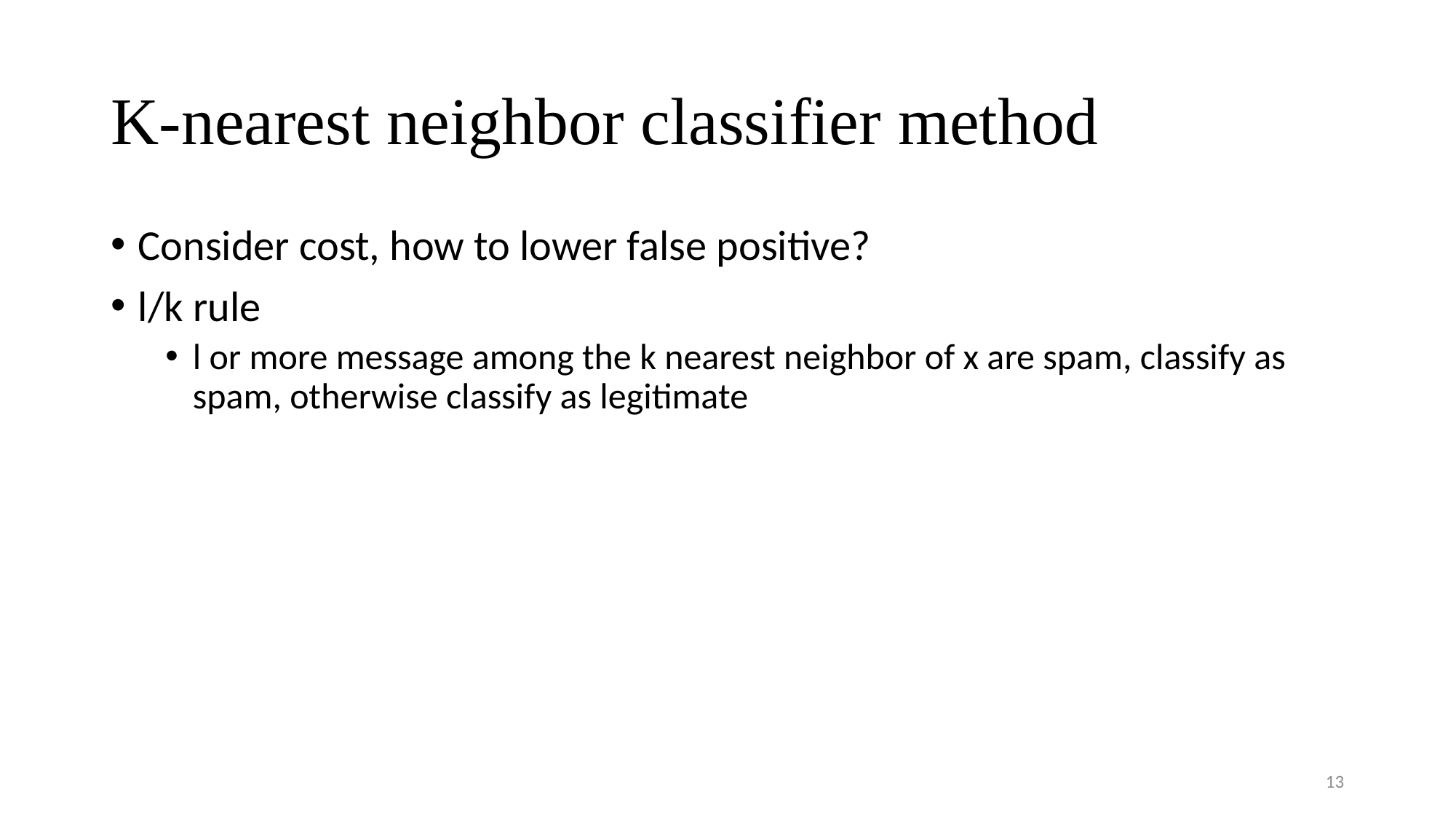

# K-nearest neighbor classifier method
Consider cost, how to lower false positive?
l/k rule
l or more message among the k nearest neighbor of x are spam, classify as spam, otherwise classify as legitimate
13